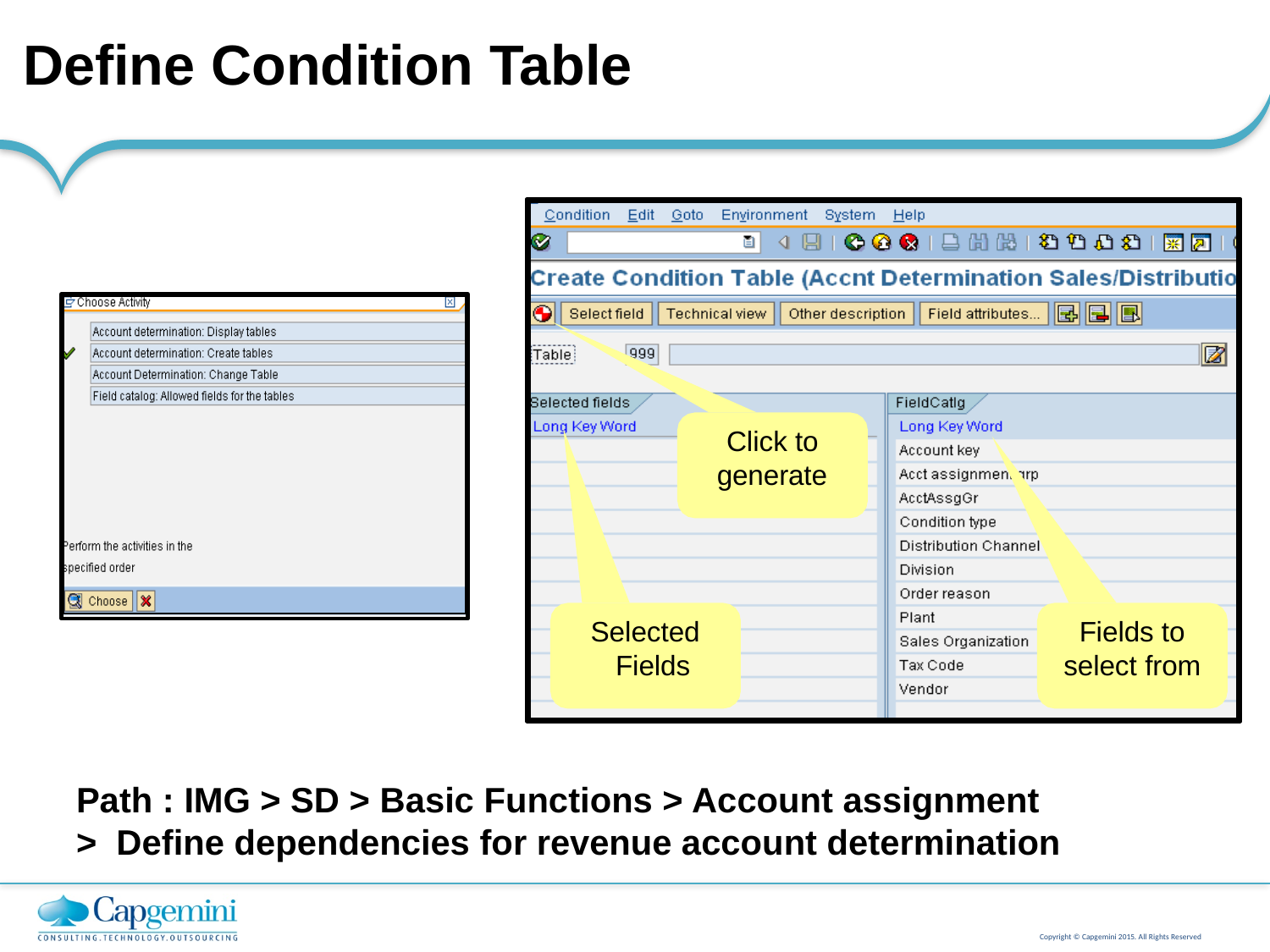

# Define Condition Table

Click to  generate

Selected  Fields
Fields to  select from

Path : IMG > SD > Basic Functions > Account assignment >  Define dependencies for revenue account determination